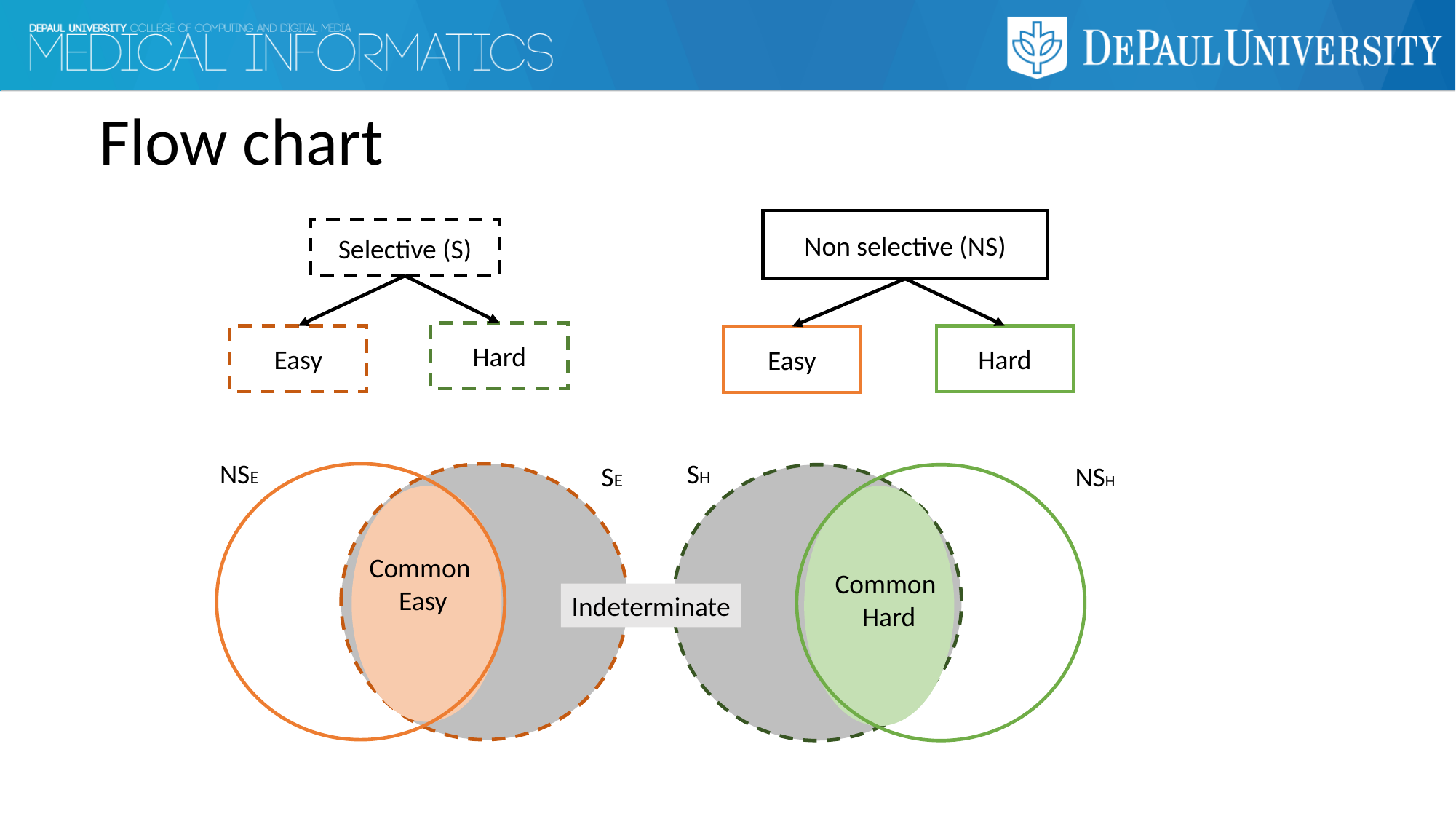

# Flow chart
Non selective (NS)
Selective (S)
Hard
Easy
Hard
Easy
NSE
SH
SE
NSH

Common
Easy
Common
Hard
Indeterminate